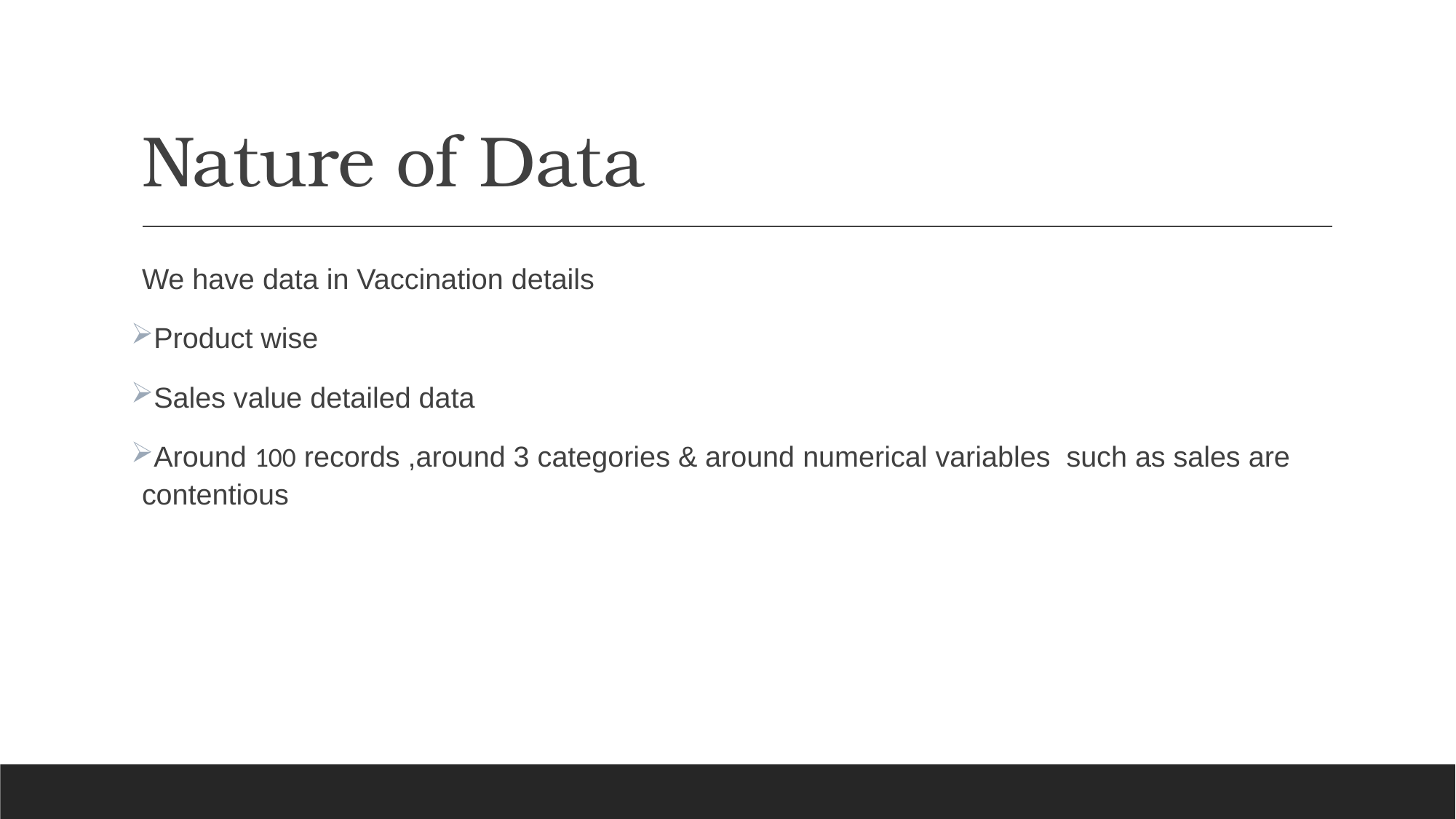

# Nature of Data
We have data in Vaccination details
Product wise
Sales value detailed data
Around 100 records ,around 3 categories & around numerical variables  such as sales are contentious